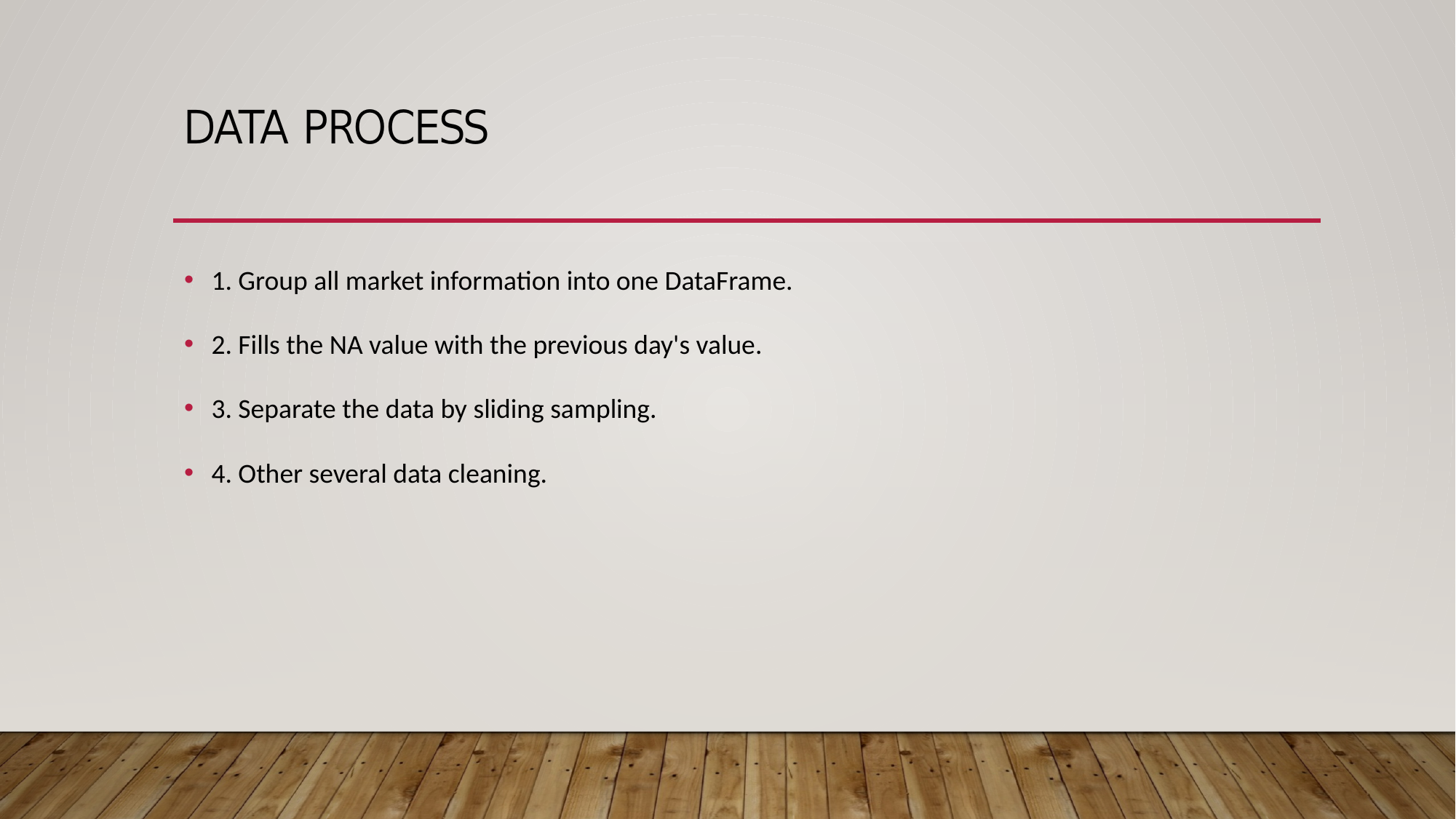

# Data process
1. Group all market information into one DataFrame.
2. Fills the NA value with the previous day's value.
3. Separate the data by sliding sampling.
4. Other several data cleaning.